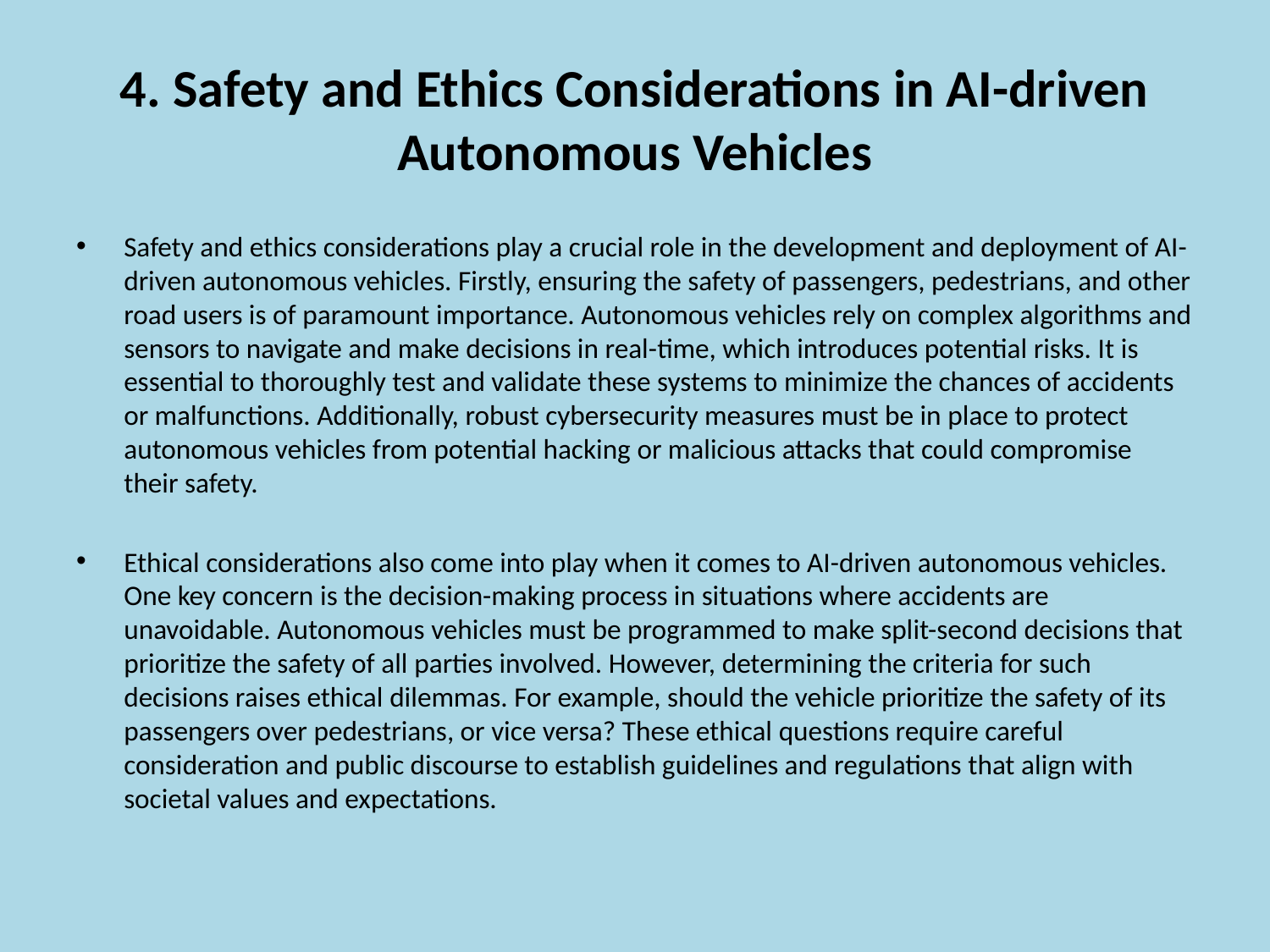

# 4. Safety and Ethics Considerations in AI-driven Autonomous Vehicles
Safety and ethics considerations play a crucial role in the development and deployment of AI-driven autonomous vehicles. Firstly, ensuring the safety of passengers, pedestrians, and other road users is of paramount importance. Autonomous vehicles rely on complex algorithms and sensors to navigate and make decisions in real-time, which introduces potential risks. It is essential to thoroughly test and validate these systems to minimize the chances of accidents or malfunctions. Additionally, robust cybersecurity measures must be in place to protect autonomous vehicles from potential hacking or malicious attacks that could compromise their safety.

Ethical considerations also come into play when it comes to AI-driven autonomous vehicles. One key concern is the decision-making process in situations where accidents are unavoidable. Autonomous vehicles must be programmed to make split-second decisions that prioritize the safety of all parties involved. However, determining the criteria for such decisions raises ethical dilemmas. For example, should the vehicle prioritize the safety of its passengers over pedestrians, or vice versa? These ethical questions require careful consideration and public discourse to establish guidelines and regulations that align with societal values and expectations.